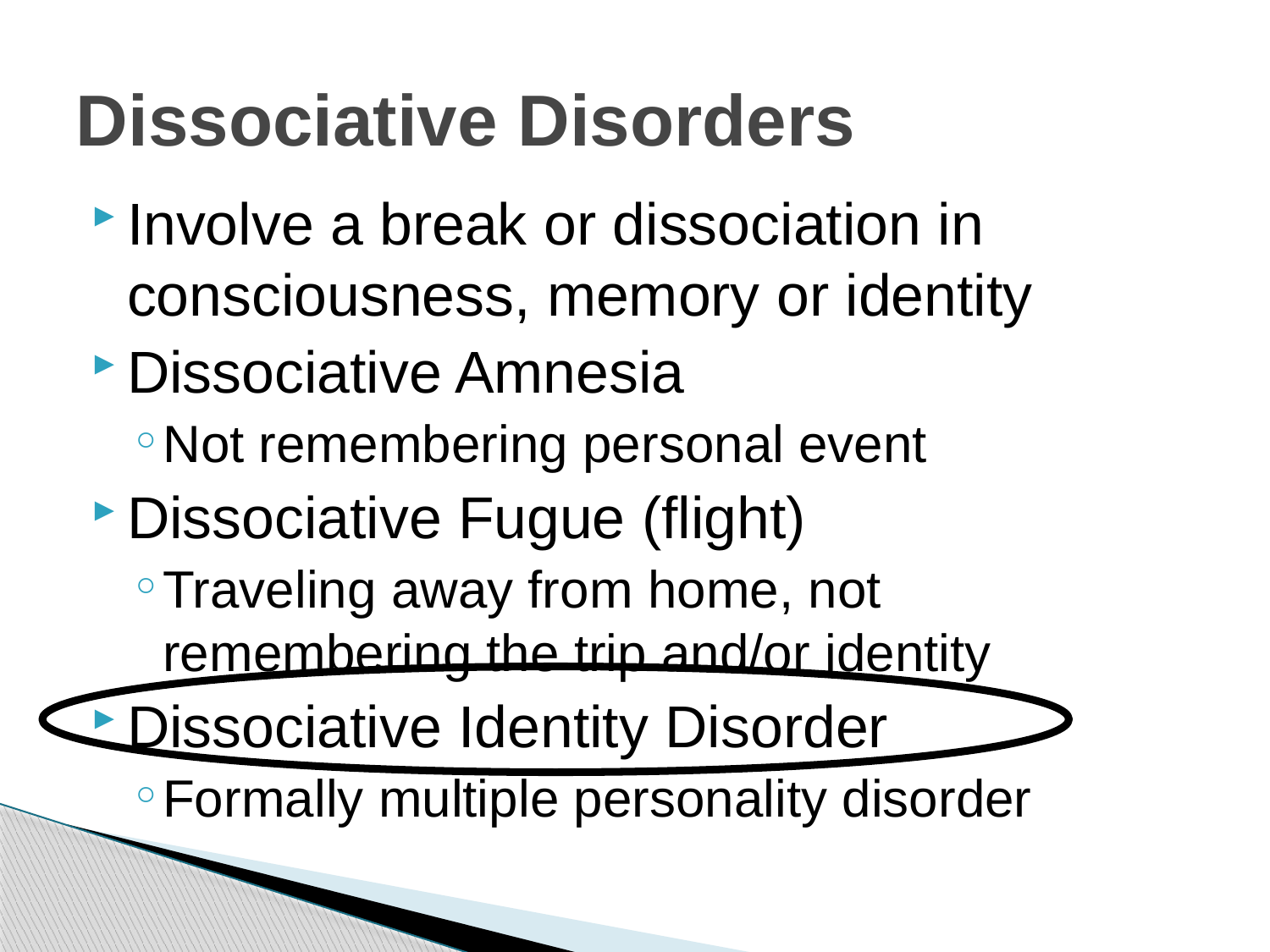

# Dissociative Disorders
Involve a break or dissociation in consciousness, memory or identity
Dissociative Amnesia
Not remembering personal event
Dissociative Fugue (flight)
Traveling away from home, not remembering the trip and/or identity
Dissociative Identity Disorder
Formally multiple personality disorder